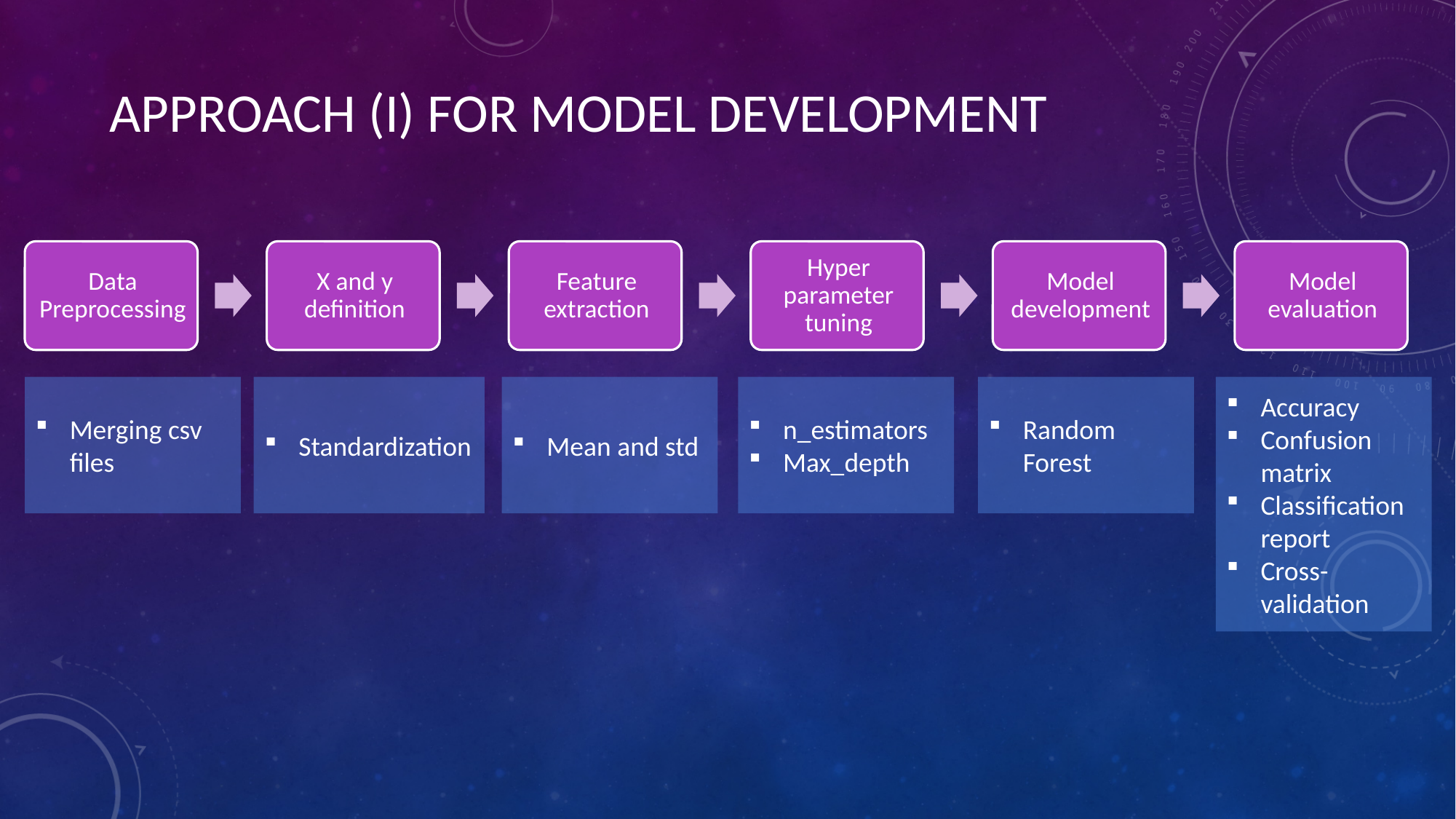

Data Preprocessing

X and y definition

Feature extraction

Hyper parameter tuning

Model development

Model evaluation
# Approach (I) for model development

Accuracy
Confusion matrix
Classification report
Cross-validation

Merging csv files
Standardization
Mean and std
n_estimators
Max_depth
Random Forest